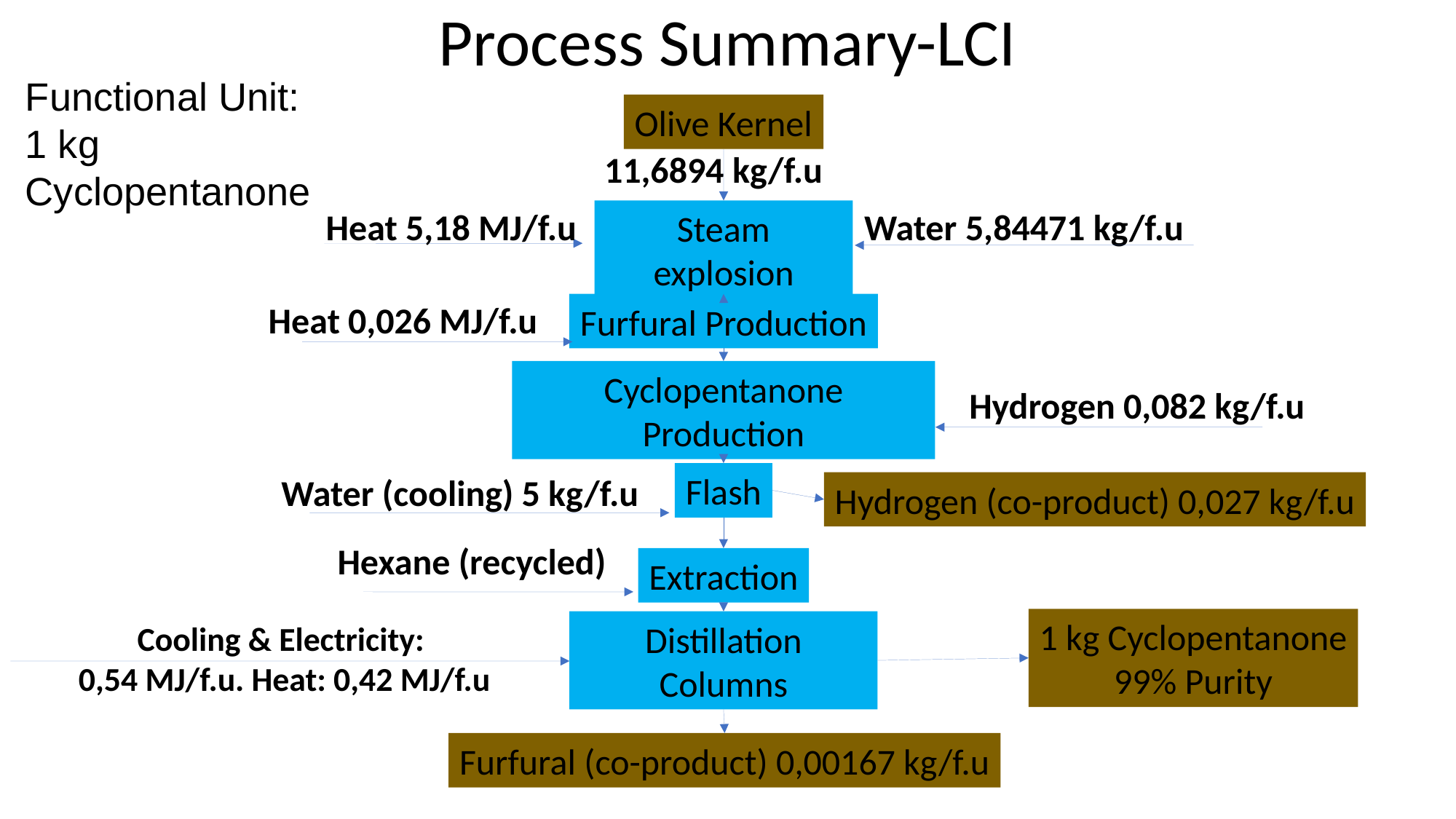

# Process Summary-LCI
Functional Unit:
1 kg Cyclopentanone
Olive Kernel
11,6894 kg/f.u
Heat 5,18 MJ/f.u
Water 5,84471 kg/f.u
Steam explosion
Heat 0,026 MJ/f.u
Furfural Production
Cyclopentanone Production
Hydrogen 0,082 kg/f.u
Flash
Water (cooling) 5 kg/f.u
Hydrogen (co-product) 0,027 kg/f.u
Hexane (recycled)
Extraction
1 kg Cyclopentanone
99% Purity
Distillation Columns
Cooling & Electricity:
0,54 MJ/f.u. Heat: 0,42 MJ/f.u
Furfural (co-product) 0,00167 kg/f.u